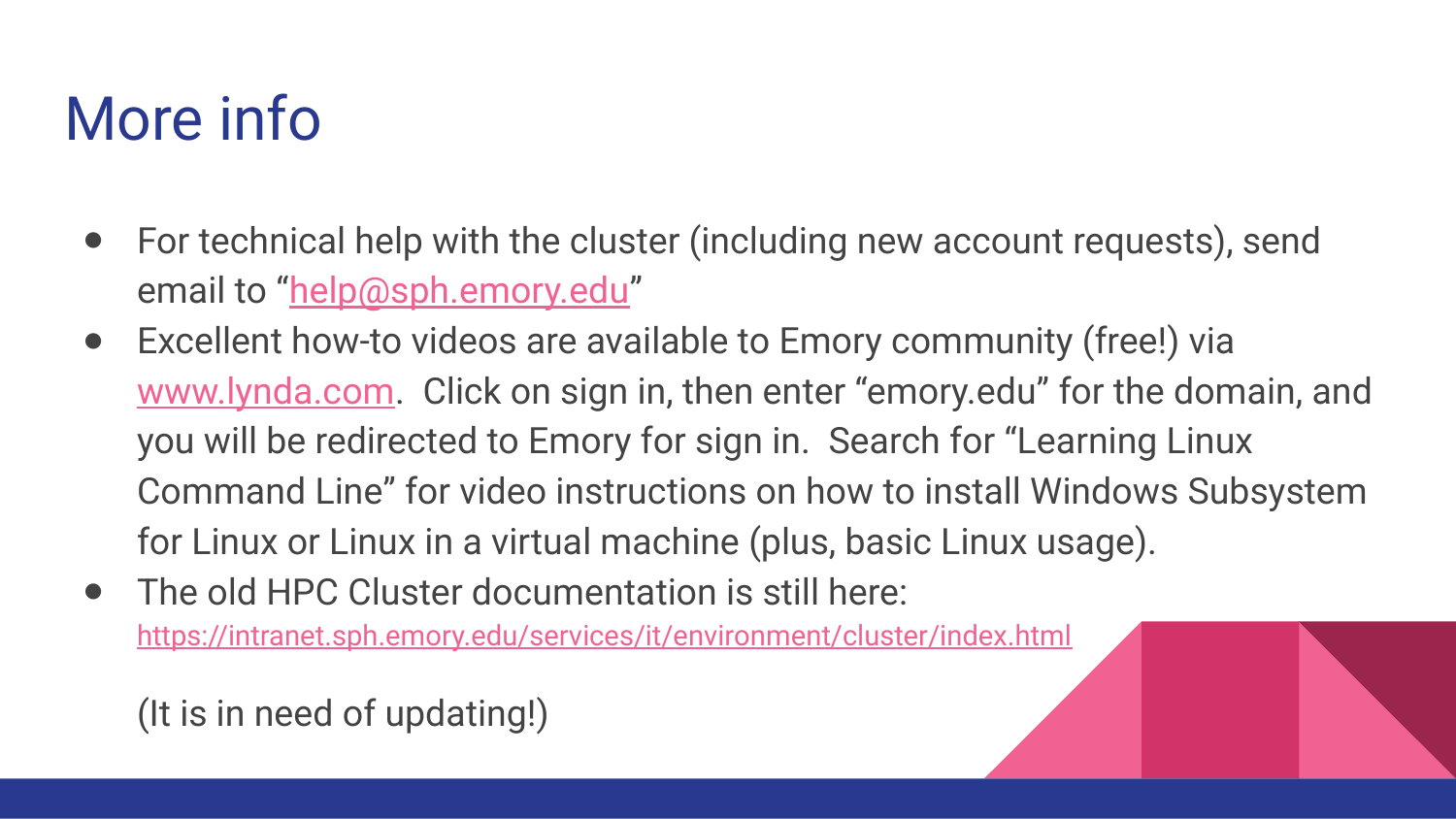

# More info
For technical help with the cluster (including new account requests), send email to “help@sph.emory.edu”
Excellent how-to videos are available to Emory community (free!) via www.lynda.com.  Click on sign in, then enter “emory.edu” for the domain, and you will be redirected to Emory for sign in.  Search for “Learning Linux Command Line” for video instructions on how to install Windows Subsystem for Linux or Linux in a virtual machine (plus, basic Linux usage).
The old HPC Cluster documentation is still here:  https://intranet.sph.emory.edu/services/it/environment/cluster/index.html
(It is in need of updating!)